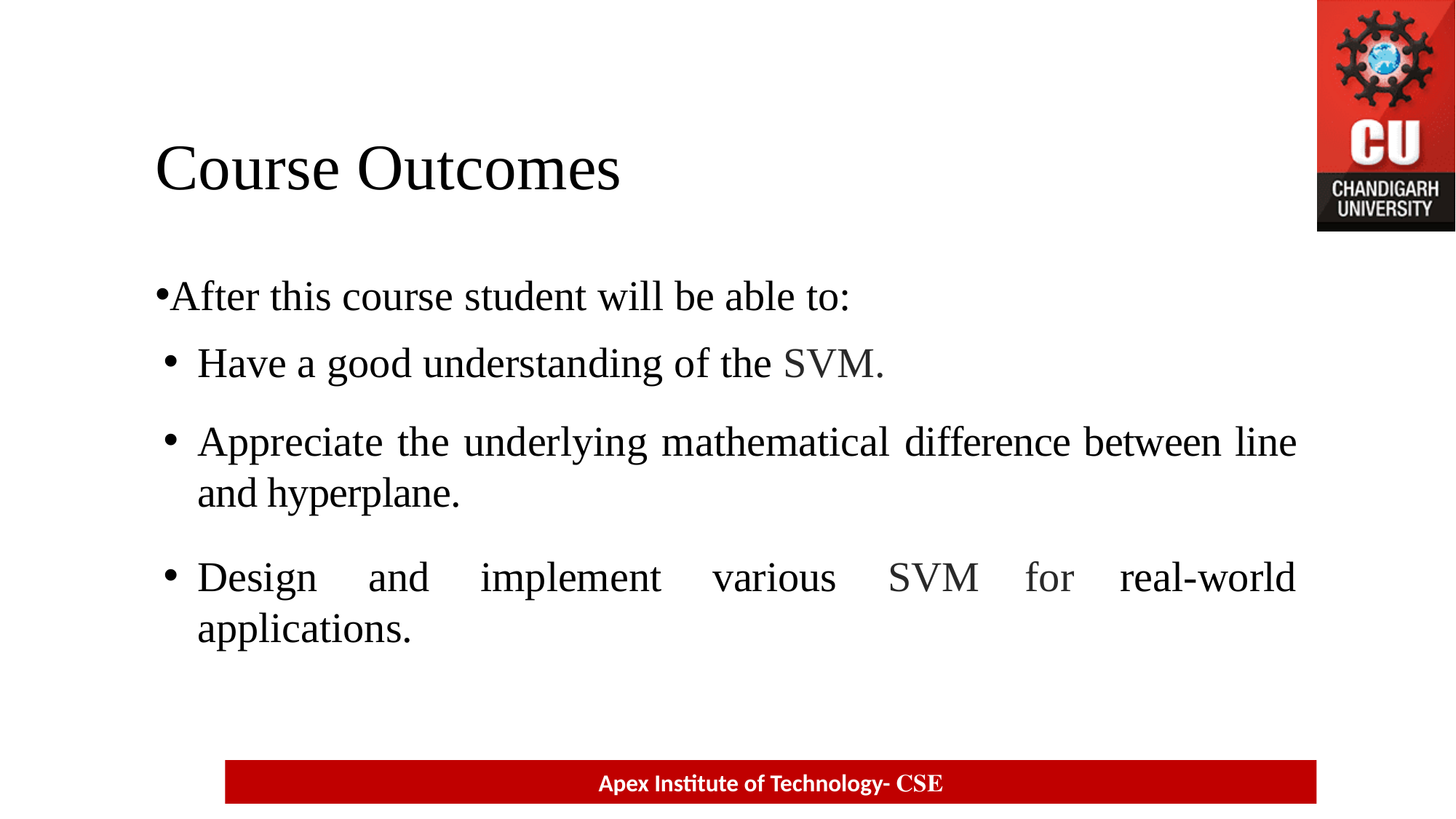

# Course Outcomes
After this course student will be able to:
Have a good understanding of the SVM.

Appreciate the underlying mathematical difference between line and hyperplane.

Design and implement various SVM for real-world applications.